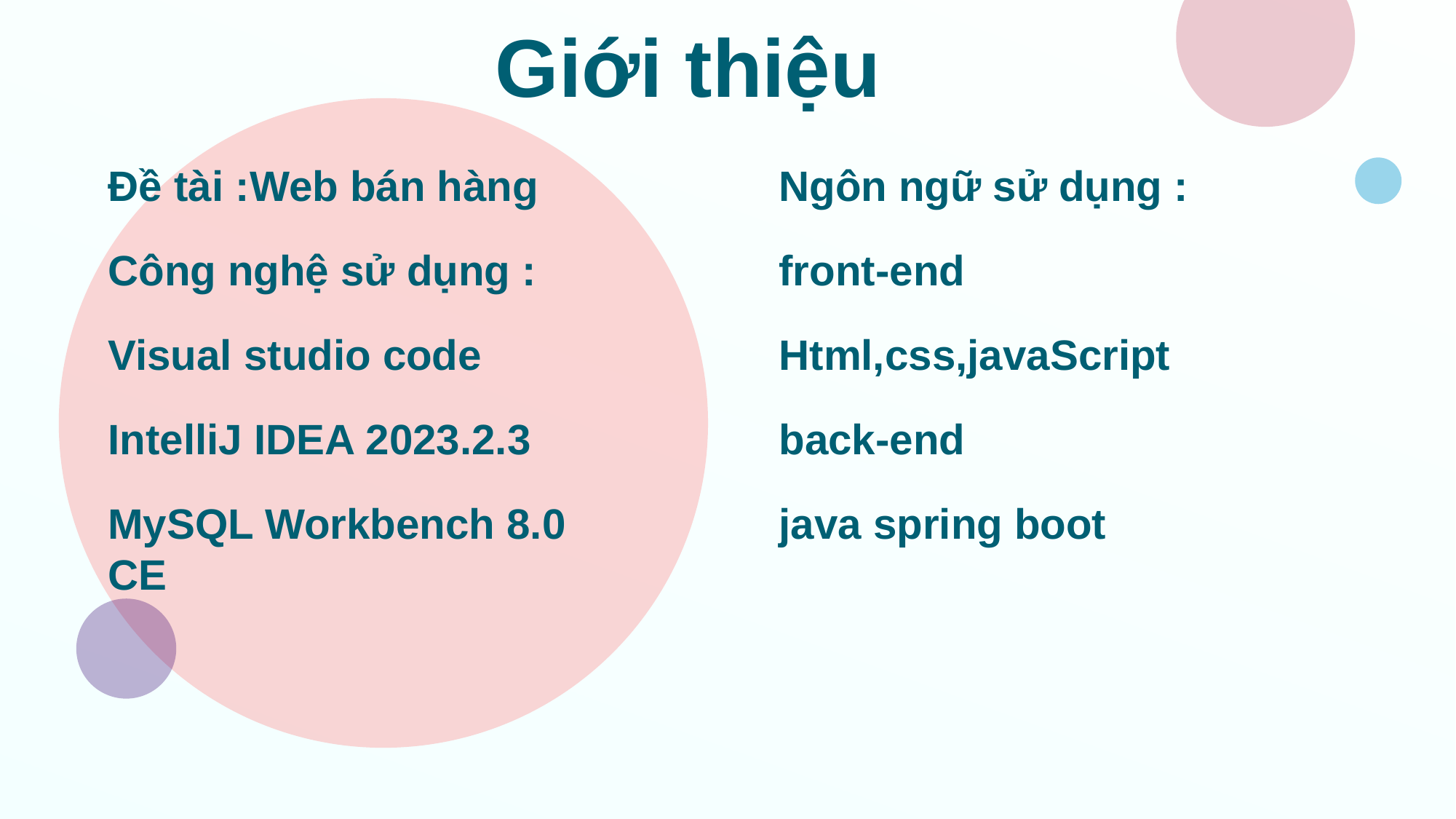

# Giới thiệu
Đề tài :Web bán hàng
Công nghệ sử dụng :
Visual studio code
IntelliJ IDEA 2023.2.3
MySQL Workbench 8.0 CE
Ngôn ngữ sử dụng :
front-end
Html,css,javaScript
back-end
java spring boot